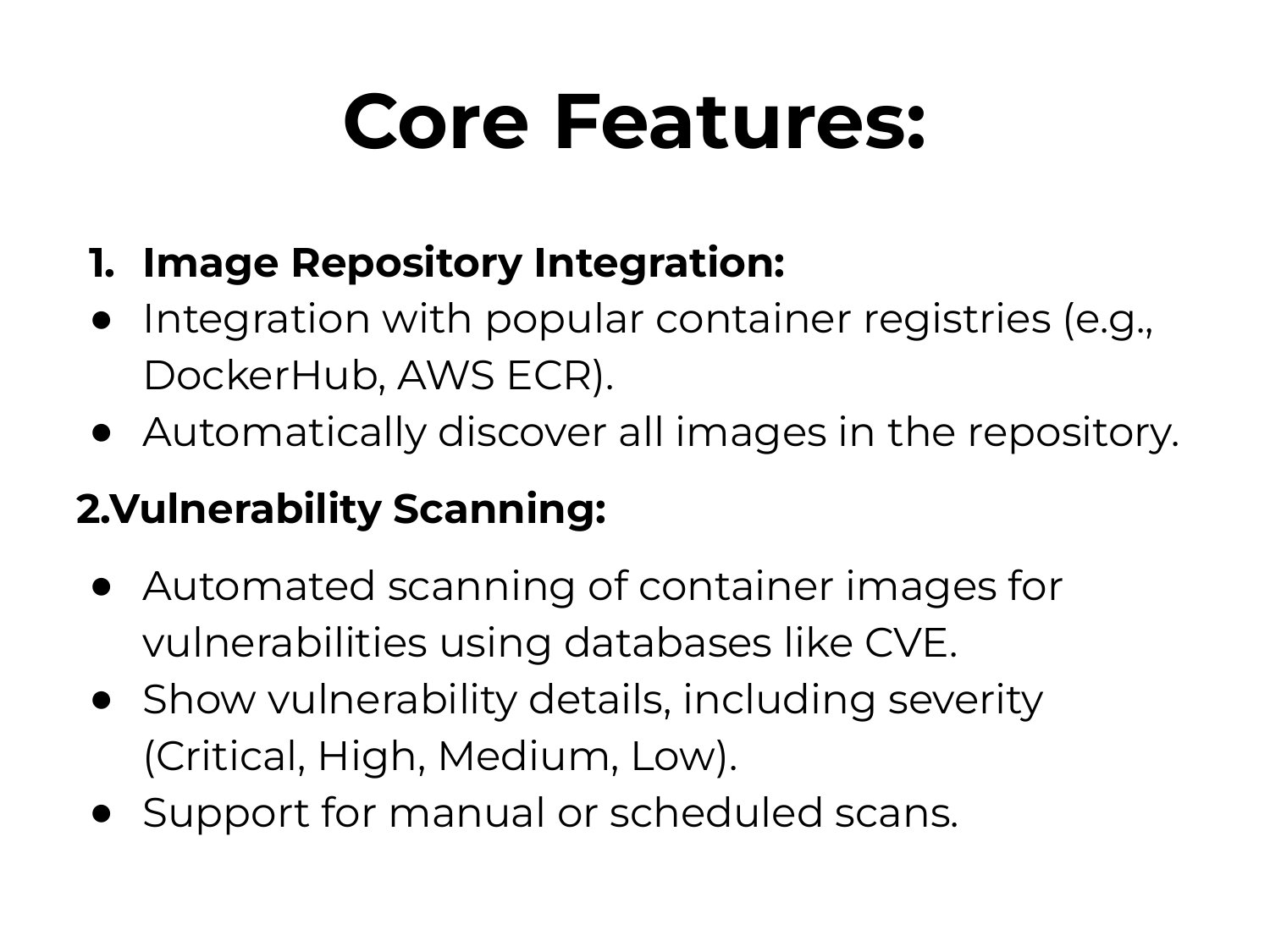

# Core Features:
Image Repository Integration:
Integration with popular container registries (e.g., DockerHub, AWS ECR).
Automatically discover all images in the repository.
2.Vulnerability Scanning:
Automated scanning of container images for vulnerabilities using databases like CVE.
Show vulnerability details, including severity (Critical, High, Medium, Low).
Support for manual or scheduled scans.